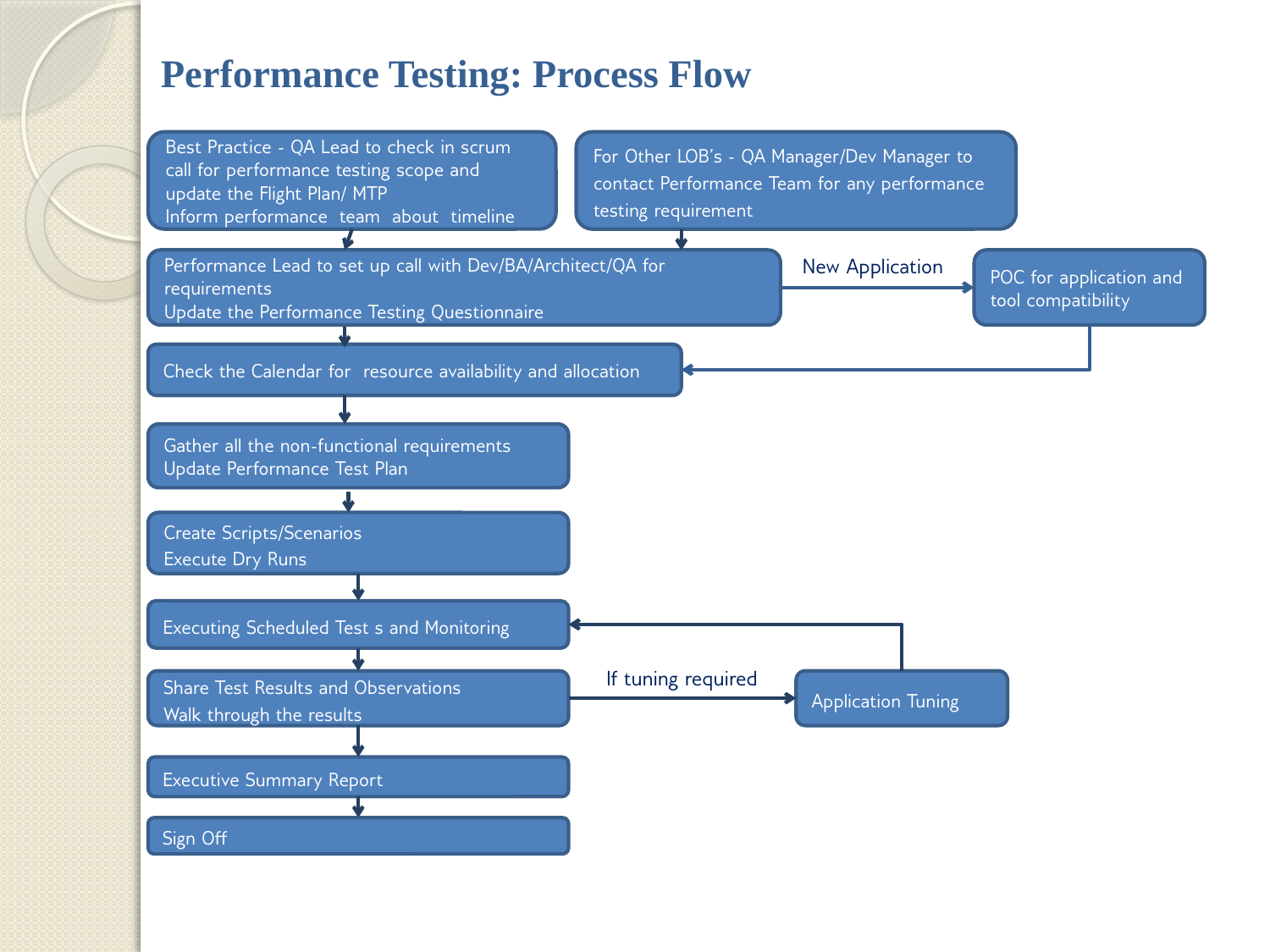

# Performance Testing: Process Flow

Best Practice - QA Lead to check in scrum call for performance testing scope and update the Flight Plan/ MTP
Inform performance  team  about  timeline
For Other LOB’s - QA Manager/Dev Manager to contact Performance Team for any performance testing requirement
New Application
Performance Lead to set up call with Dev/BA/Architect/QA for requirements
Update the Performance Testing Questionnaire
POC for application and tool compatibility
Check the Calendar for  resource availability and allocation
Gather all the non-functional requirements
Update Performance Test Plan
Create Scripts/Scenarios
Execute Dry Runs
Executing Scheduled Test s and Monitoring
If tuning required
Share Test Results and Observations
Walk through the results
Application Tuning
Executive Summary Report
Sign Off